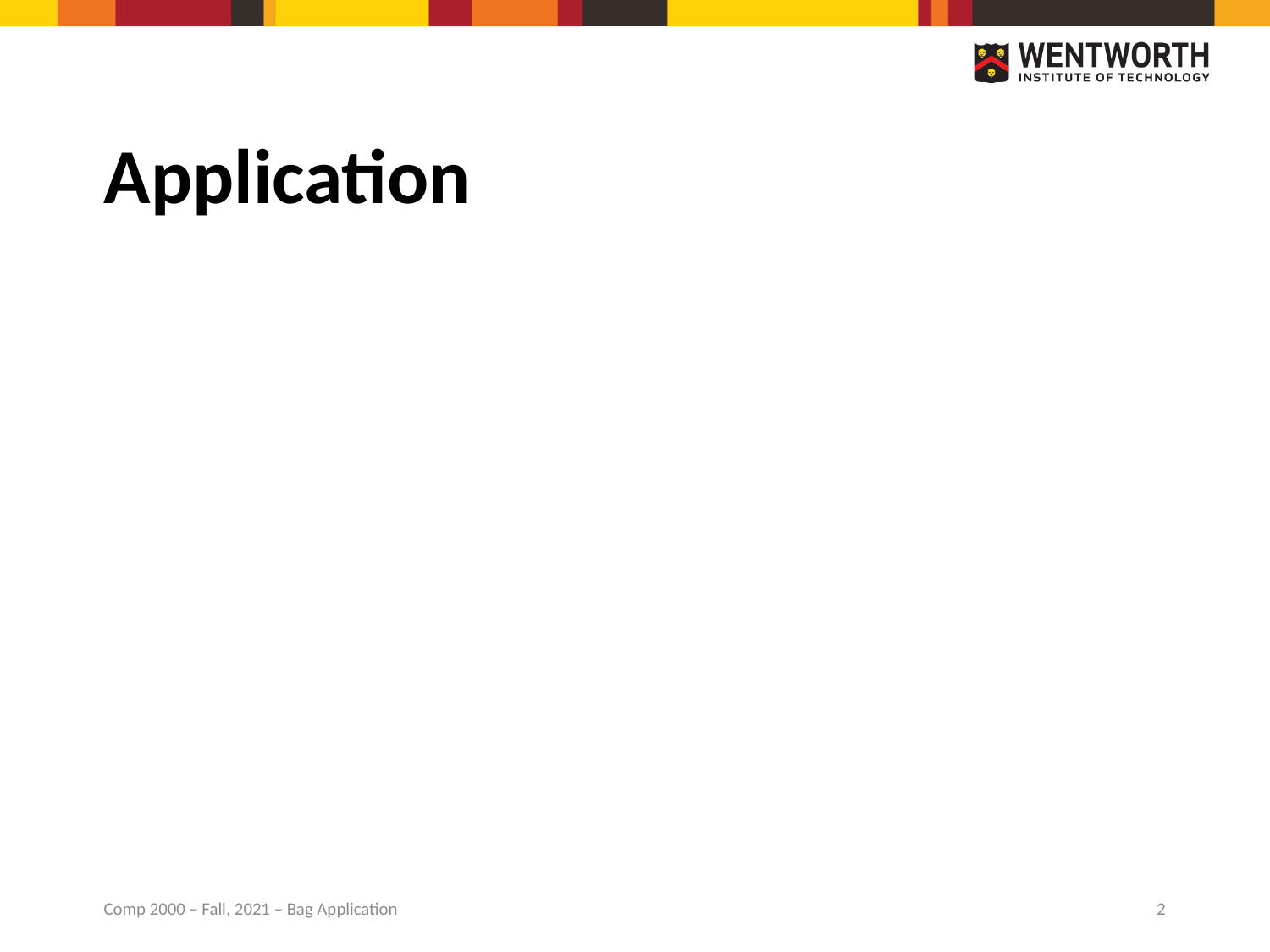

# Application

Comp 2000 – Fall, 2021 – Bag Application
2